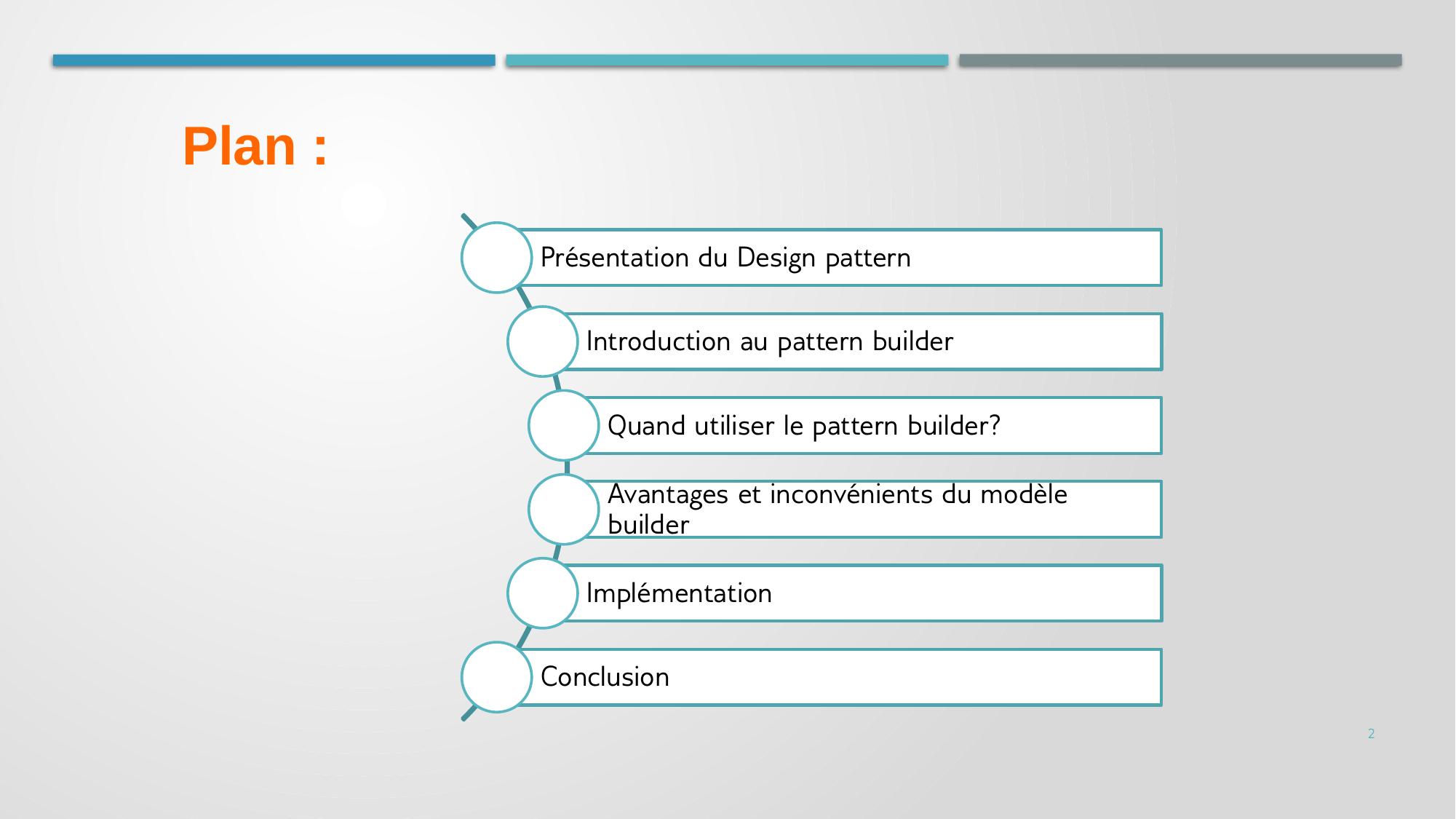

Plan :
Présentation du Design pattern
Introduction au pattern builder
Quand utiliser le pattern builder?
Avantages et inconvénients du modèle builder
Implémentation
Conclusion
2